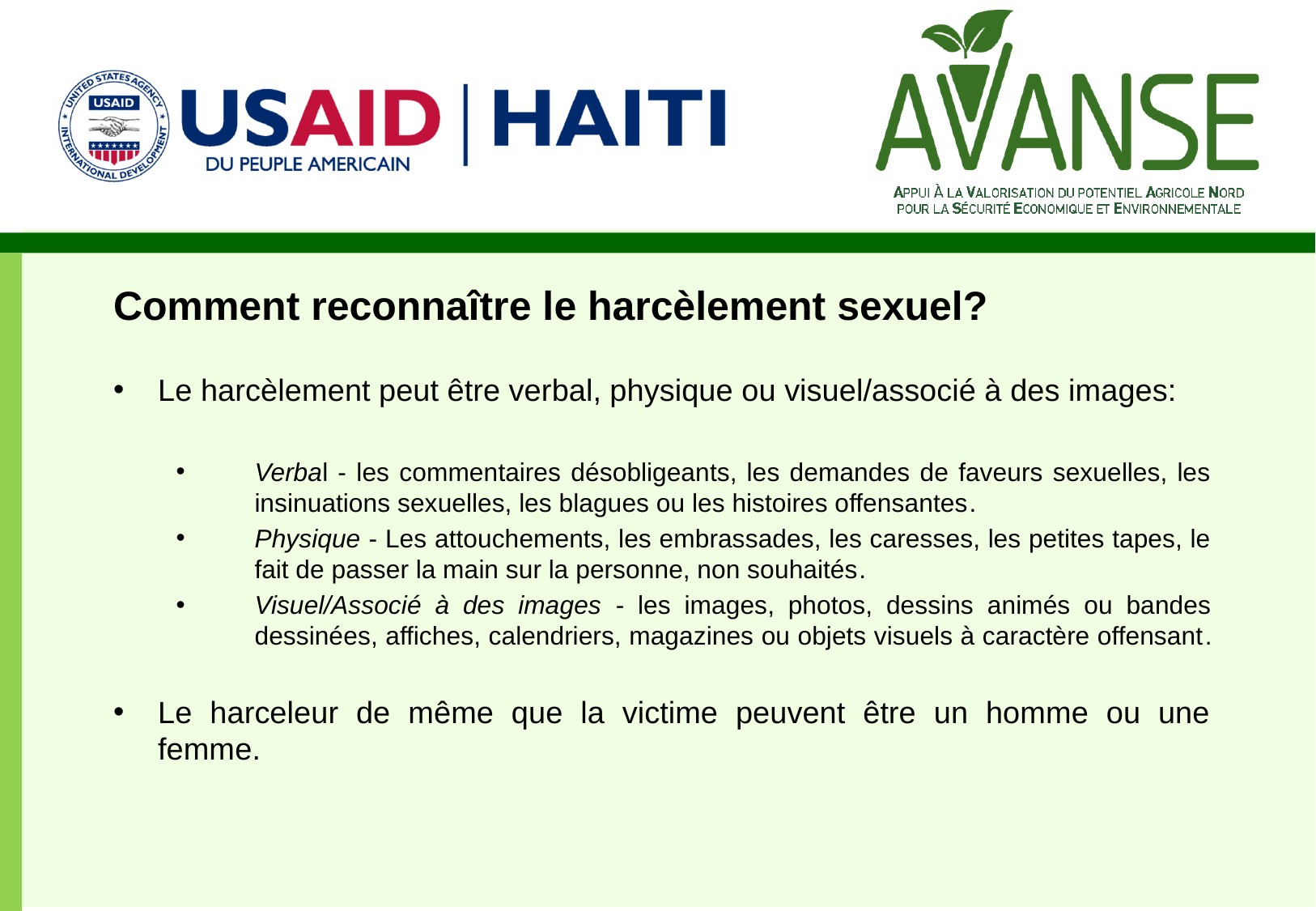

# Comment reconnaître le harcèlement sexuel?
Le harcèlement peut être verbal, physique ou visuel/associé à des images:

Verbal - les commentaires désobligeants, les demandes de faveurs sexuelles, les insinuations sexuelles, les blagues ou les histoires offensantes.
Physique - Les attouchements, les embrassades, les caresses, les petites tapes, le fait de passer la main sur la personne, non souhaités.
Visuel/Associé à des images - les images, photos, dessins animés ou bandes dessinées, affiches, calendriers, magazines ou objets visuels à caractère offensant.

Le harceleur de même que la victime peuvent être un homme ou une femme.